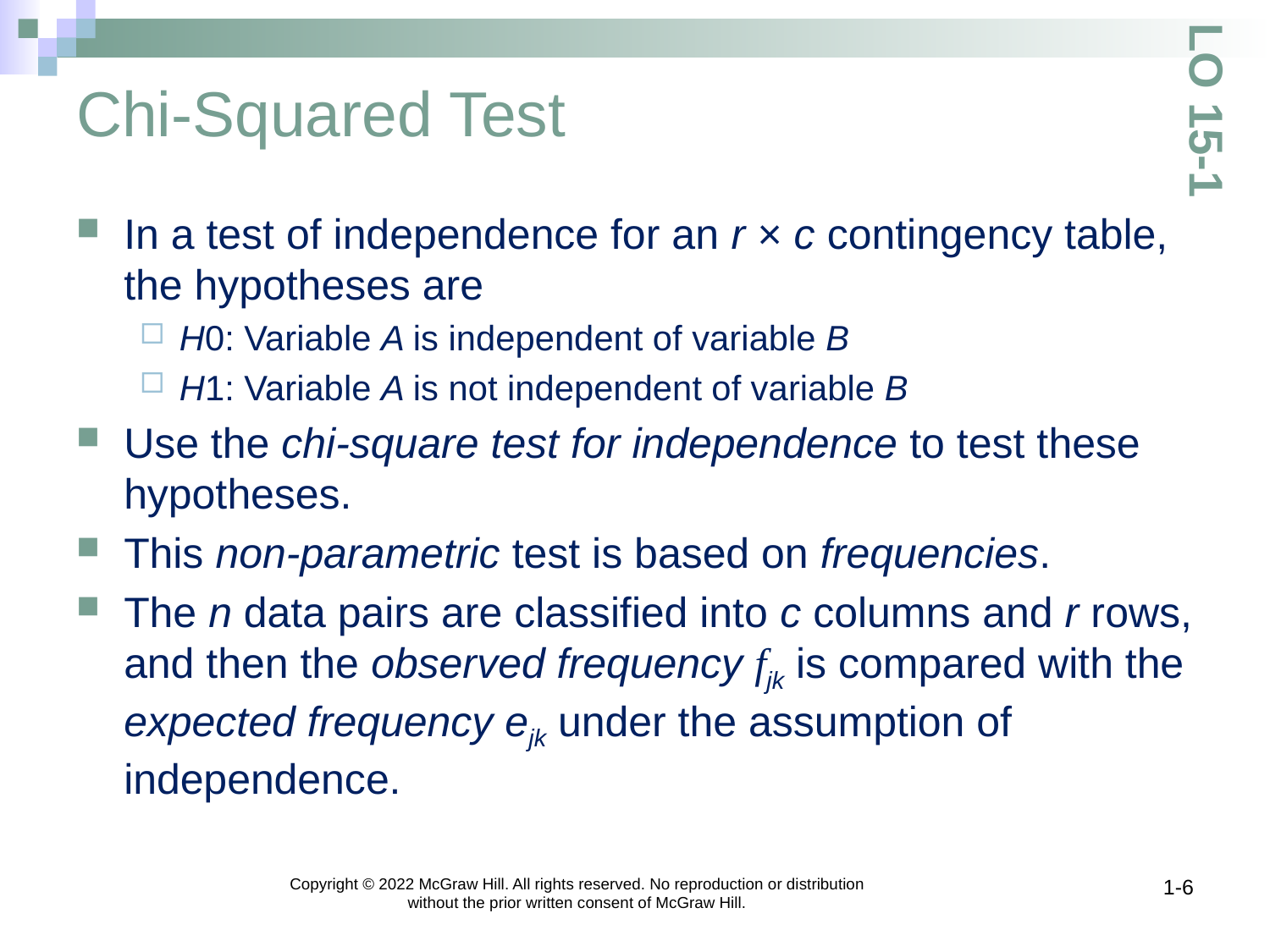

# Chi-Squared Test
LO 15-1
In a test of independence for an r × c contingency table, the hypotheses are
H0: Variable A is independent of variable B
H1: Variable A is not independent of variable B
Use the chi-square test for independence to test these hypotheses.
This non-parametric test is based on frequencies.
The n data pairs are classified into c columns and r rows, and then the observed frequency fjk is compared with the expected frequency ejk under the assumption of independence.

Copyright © 2022 McGraw Hill. All rights reserved. No reproduction or distribution without the prior written consent of McGraw Hill.
1-6